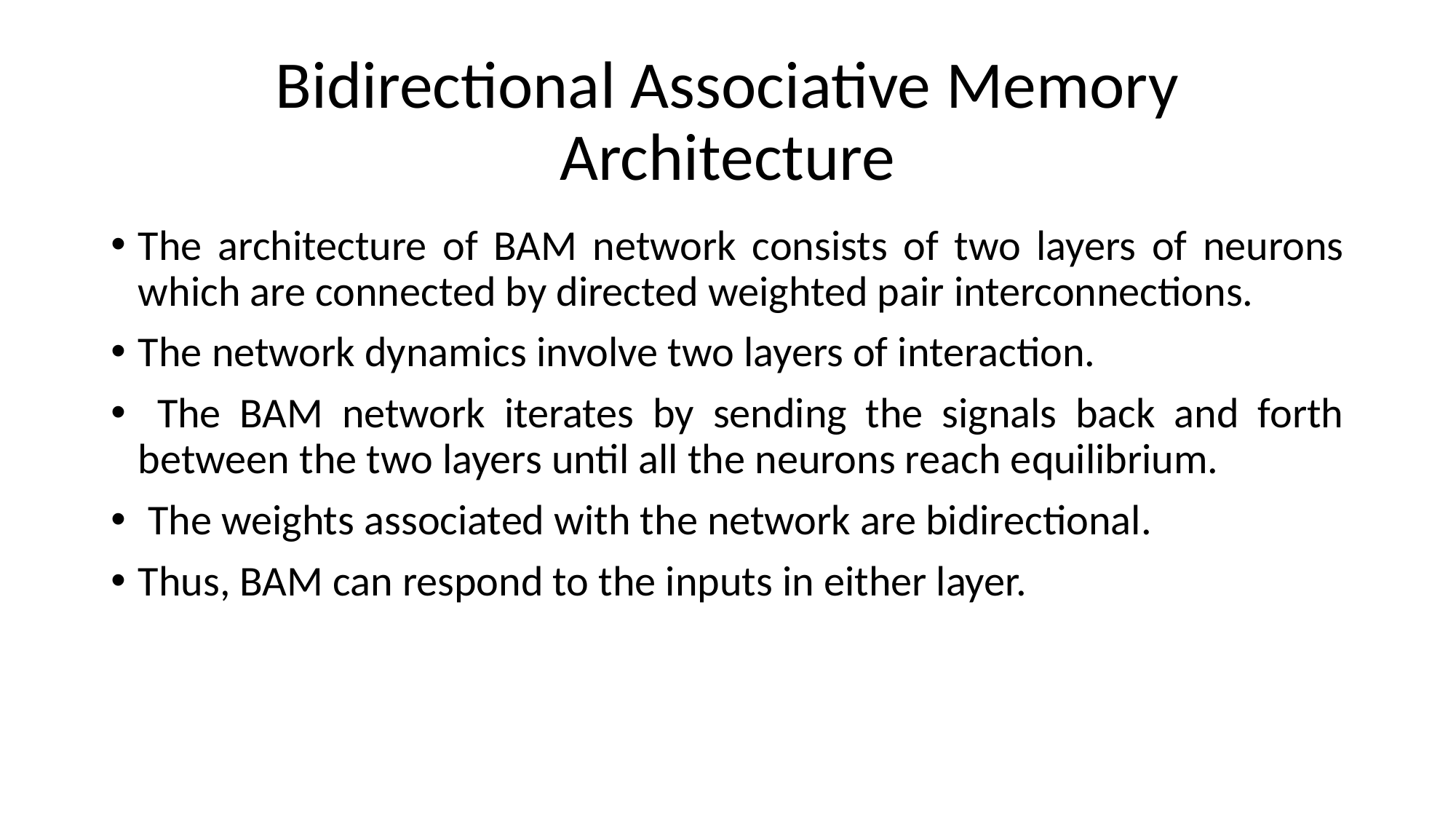

# Bidirectional Associative Memory Architecture
The architecture of BAM network consists of two layers of neurons which are connected by directed weighted pair interconnections.
The network dynamics involve two layers of interaction.
 The BAM network iterates by sending the signals back and forth between the two layers until all the neurons reach equilibrium.
 The weights associated with the network are bidirectional.
Thus, BAM can respond to the inputs in either layer.